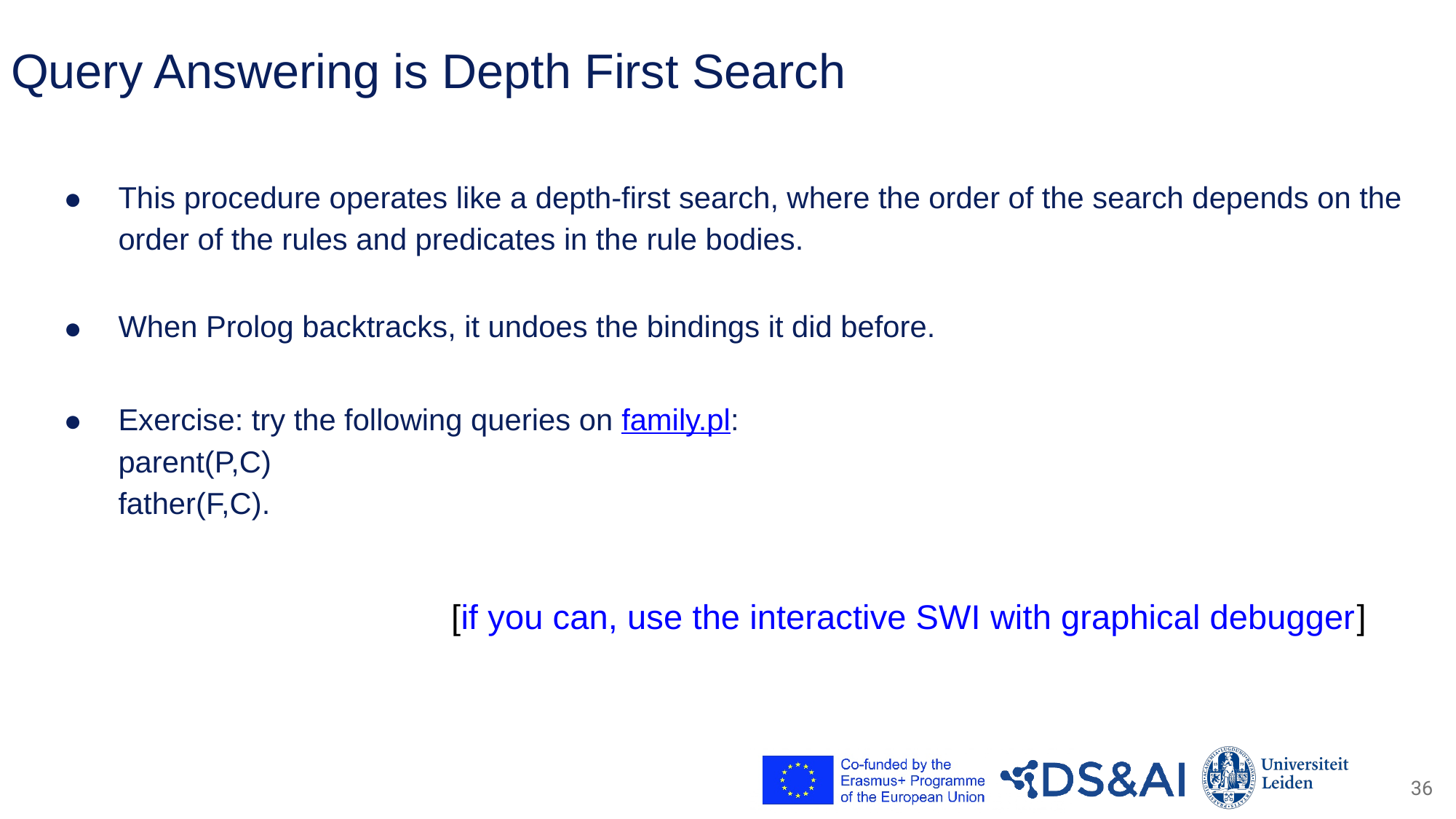

# Query Answering is Depth First Search
This procedure operates like a depth-first search, where the order of the search depends on the order of the rules and predicates in the rule bodies.
When Prolog backtracks, it undoes the bindings it did before.
Exercise: try the following queries on family.pl:
parent(P,C)
father(F,C).
[if you can, use the interactive SWI with graphical debugger]
36